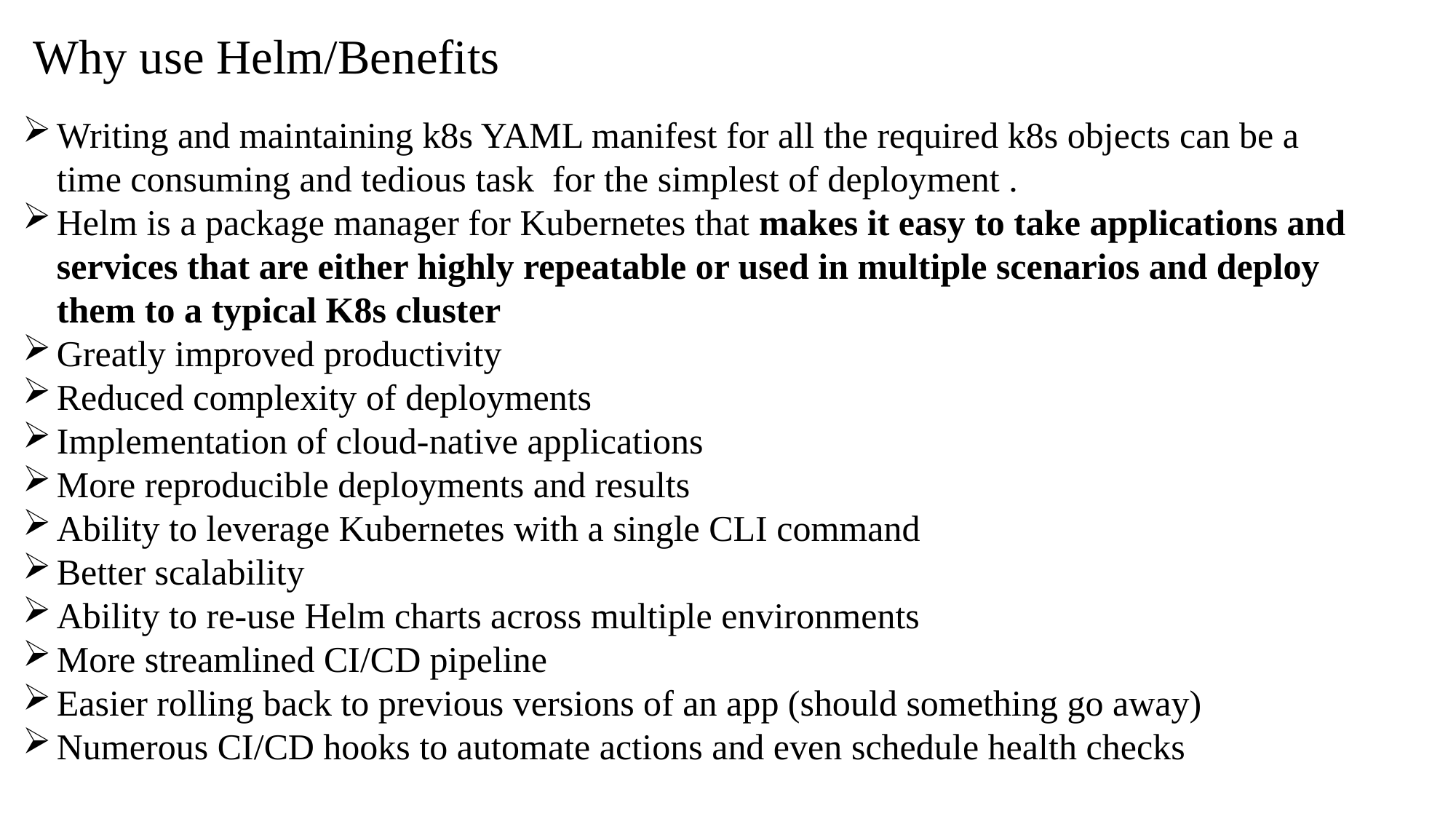

Why use Helm/Benefits
Writing and maintaining k8s YAML manifest for all the required k8s objects can be a time consuming and tedious task  for the simplest of deployment .
Helm is a package manager for Kubernetes that makes it easy to take applications and services that are either highly repeatable or used in multiple scenarios and deploy them to a typical K8s cluster
Greatly improved productivity
Reduced complexity of deployments
Implementation of cloud-native applications
More reproducible deployments and results
Ability to leverage Kubernetes with a single CLI command
Better scalability
Ability to re-use Helm charts across multiple environments
More streamlined CI/CD pipeline
Easier rolling back to previous versions of an app (should something go away)
Numerous CI/CD hooks to automate actions and even schedule health checks